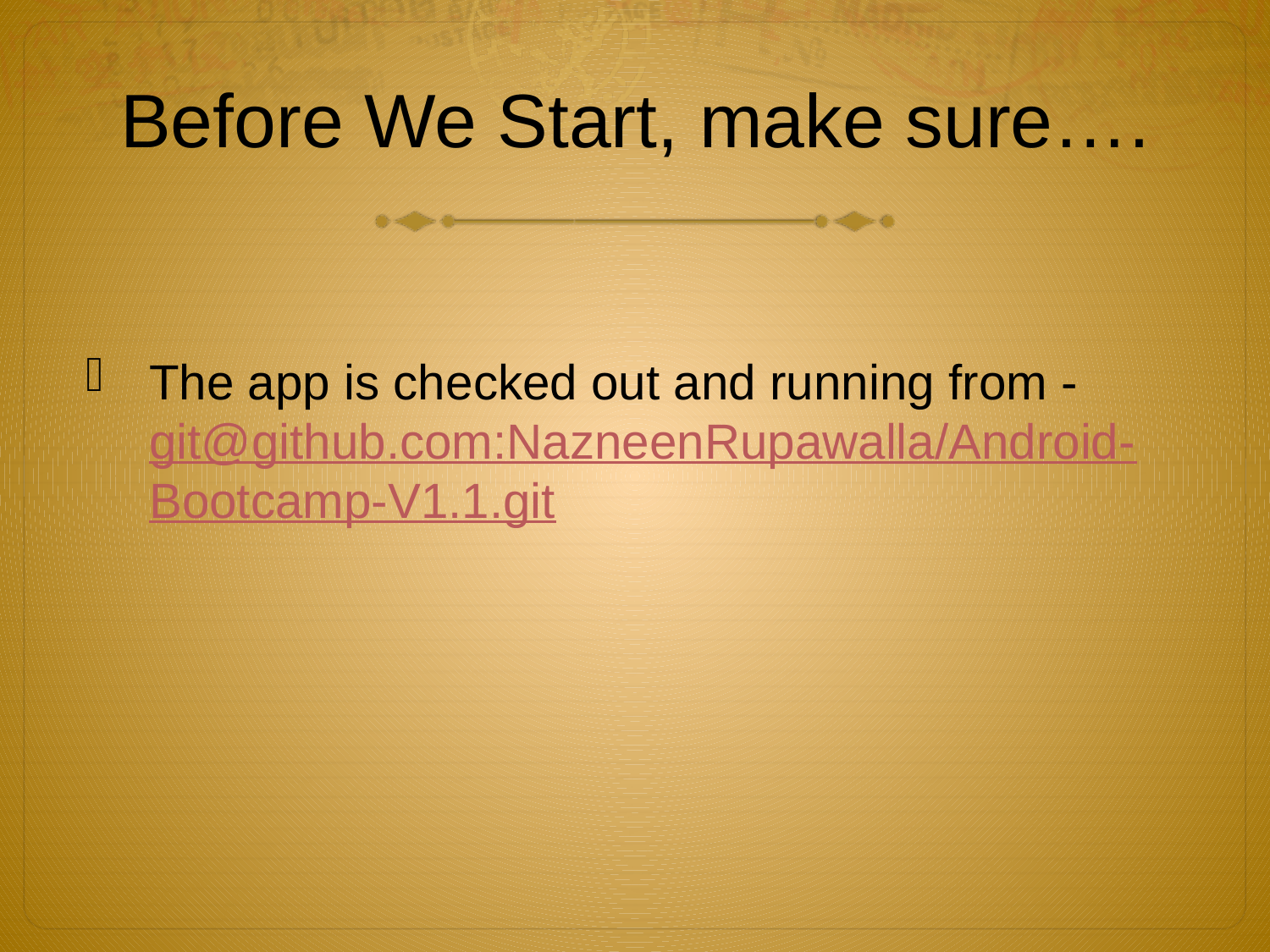

# Before We Start, make sure….
The app is checked out and running from - git@github.com:NazneenRupawalla/Android-Bootcamp-V1.1.git